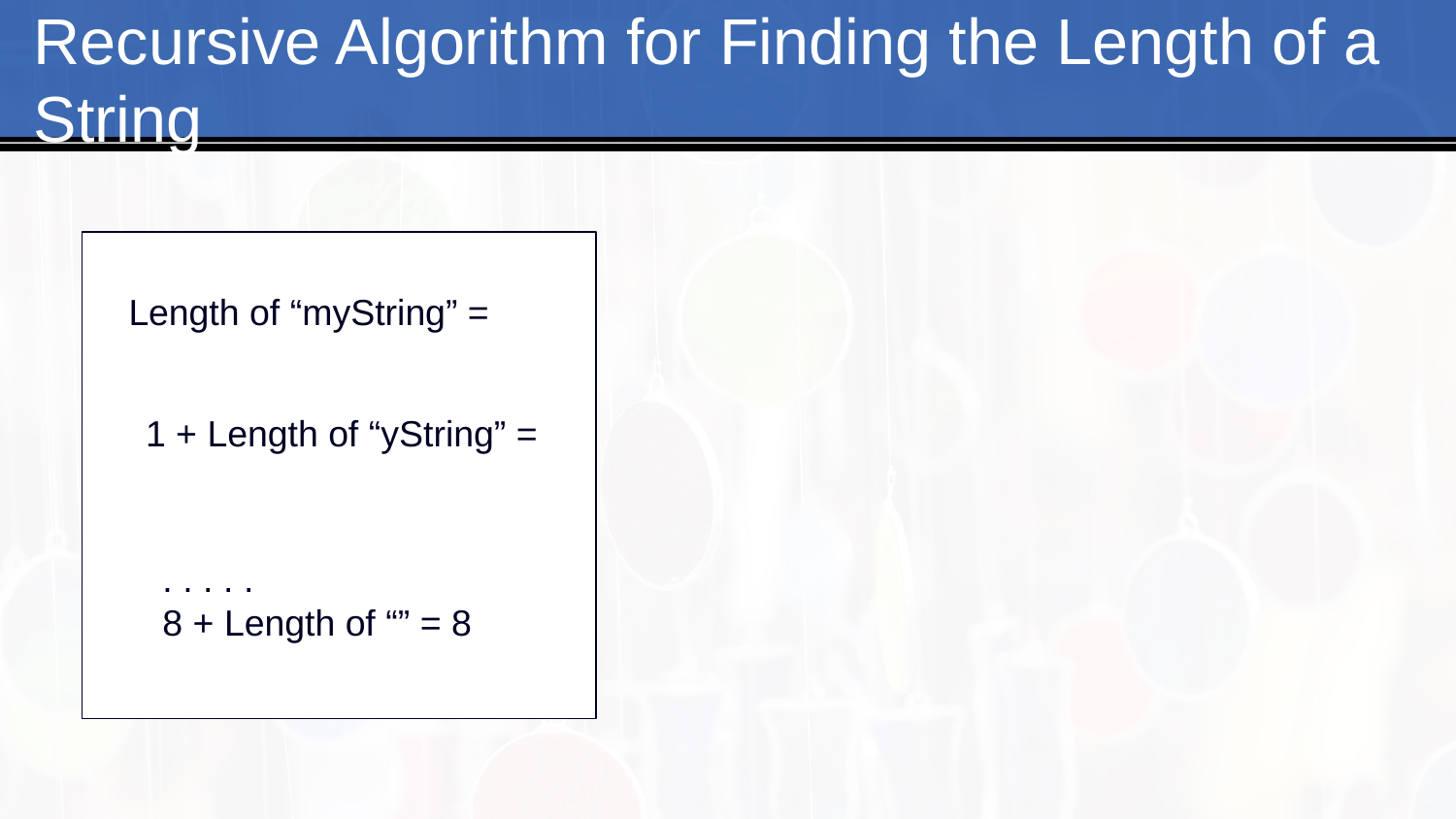

# 7
Recursive Algorithm for Finding the Length of a String

Length of “myString” =
1 + Length of “yString” =
. . . . .
8 + Length of “” = 8